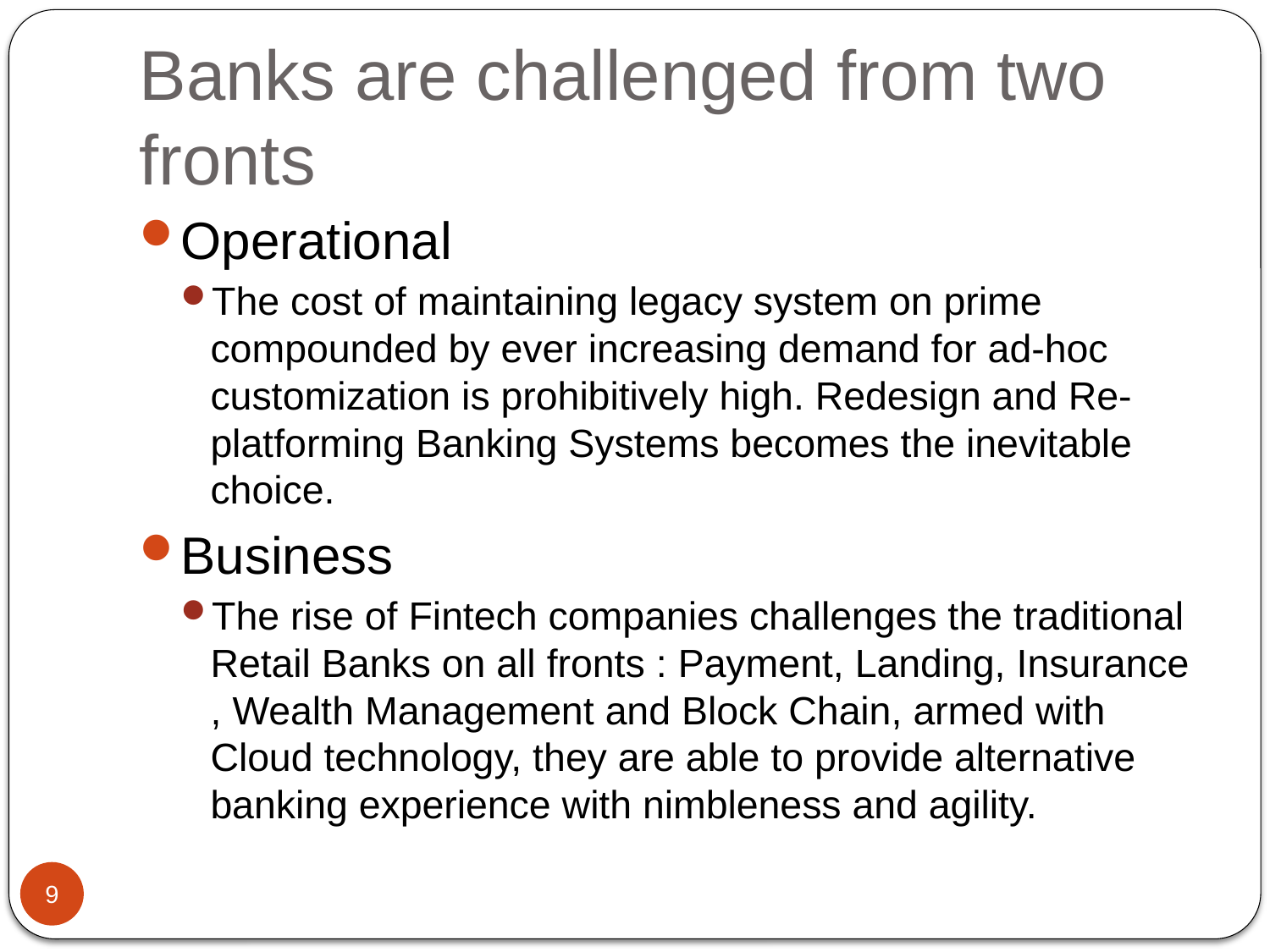

# Banks are challenged from two fronts
Operational
The cost of maintaining legacy system on prime compounded by ever increasing demand for ad-hoc customization is prohibitively high. Redesign and Re-platforming Banking Systems becomes the inevitable choice.
Business
The rise of Fintech companies challenges the traditional Retail Banks on all fronts : Payment, Landing, Insurance , Wealth Management and Block Chain, armed with Cloud technology, they are able to provide alternative banking experience with nimbleness and agility.

9